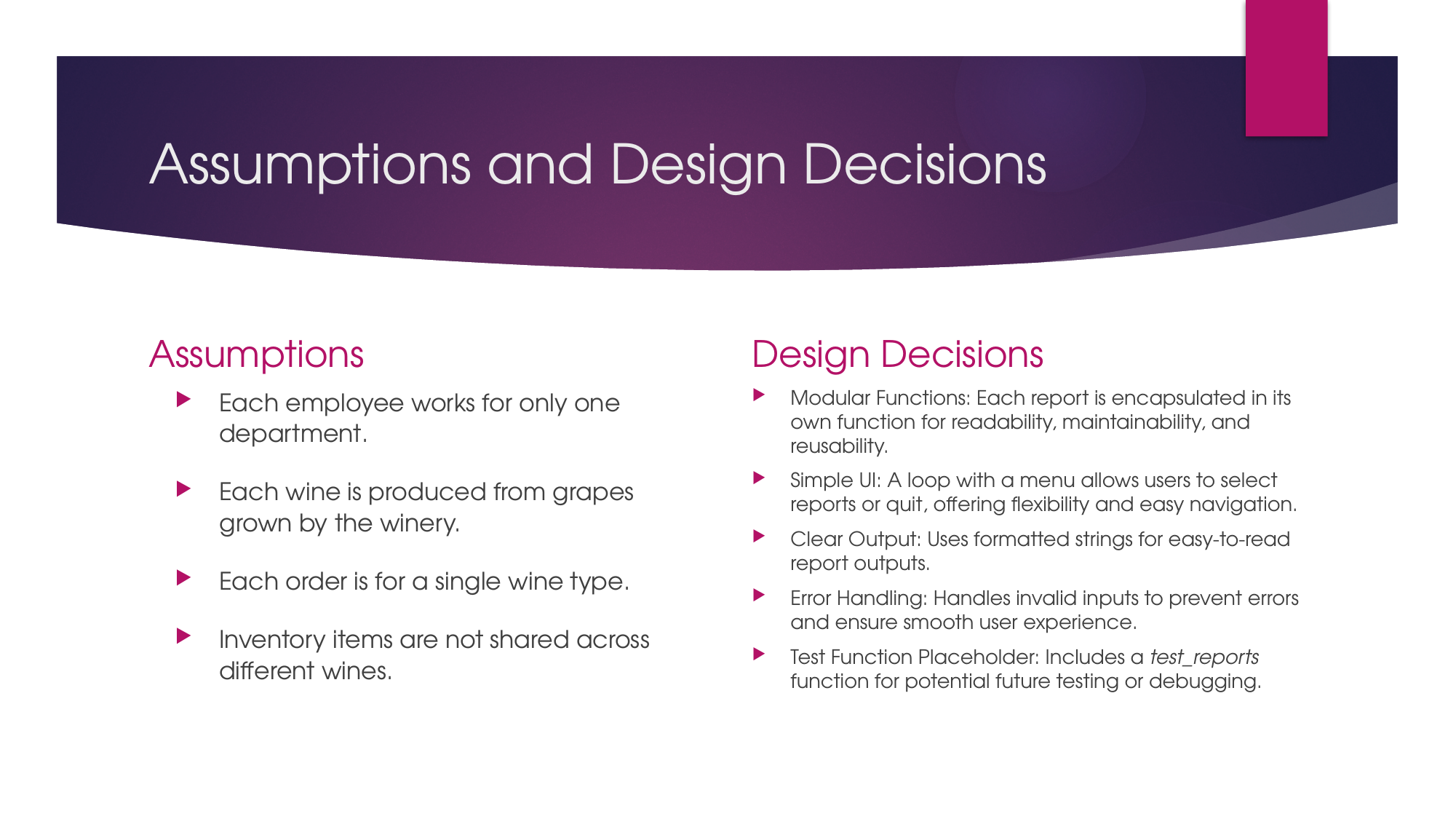

# Assumptions and Design Decisions
Assumptions
Design Decisions
Each employee works for only one department.
Each wine is produced from grapes grown by the winery.
Each order is for a single wine type.
Inventory items are not shared across different wines.
Modular Functions: Each report is encapsulated in its own function for readability, maintainability, and reusability.
Simple UI: A loop with a menu allows users to select reports or quit, offering flexibility and easy navigation.
Clear Output: Uses formatted strings for easy-to-read report outputs.
Error Handling: Handles invalid inputs to prevent errors and ensure smooth user experience.
Test Function Placeholder: Includes a test_reports function for potential future testing or debugging.